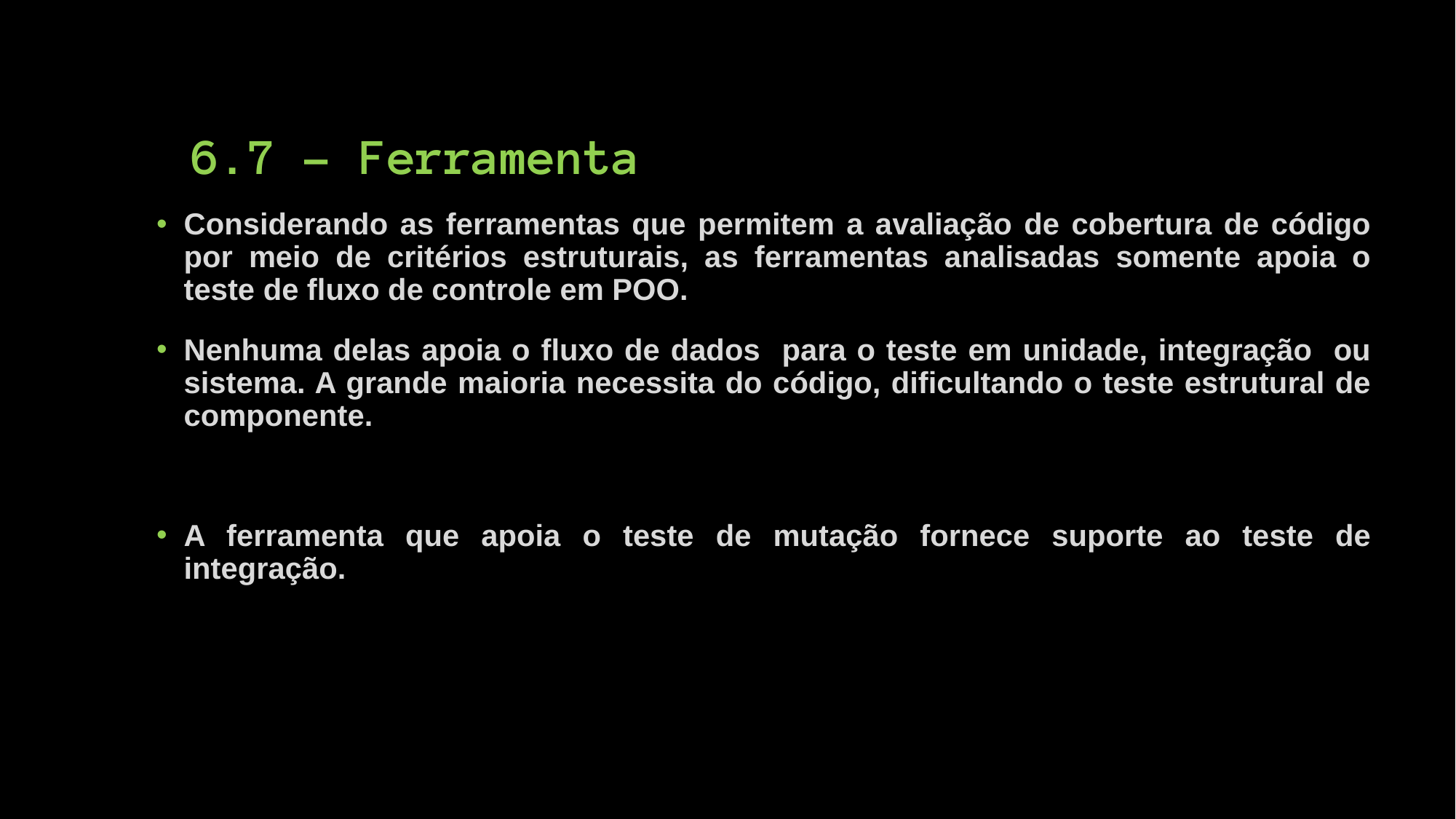

# 6.7 - Ferramenta
Considerando as ferramentas que permitem a avaliação de cobertura de código por meio de critérios estruturais, as ferramentas analisadas somente apoia o teste de fluxo de controle em POO.
Nenhuma delas apoia o fluxo de dados  para o teste em unidade, integração  ou sistema. A grande maioria necessita do código, dificultando o teste estrutural de componente.

A ferramenta que apoia o teste de mutação fornece suporte ao teste de integração.